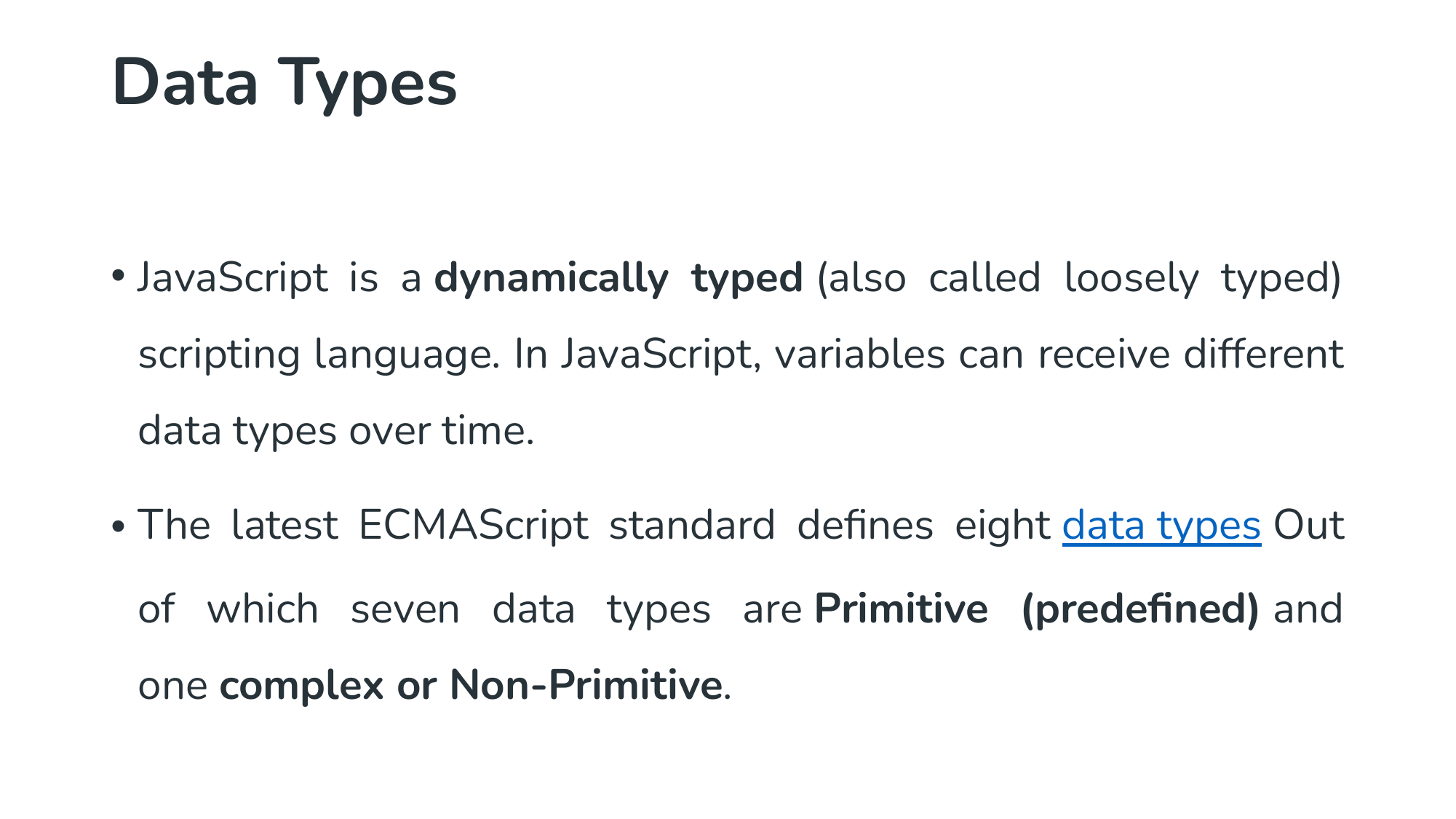

# Data Types
JavaScript is a dynamically typed (also called loosely typed) scripting language. In JavaScript, variables can receive different data types over time.
The latest ECMAScript standard defines eight data types Out of which seven data types are Primitive (predefined) and one complex or Non-Primitive.